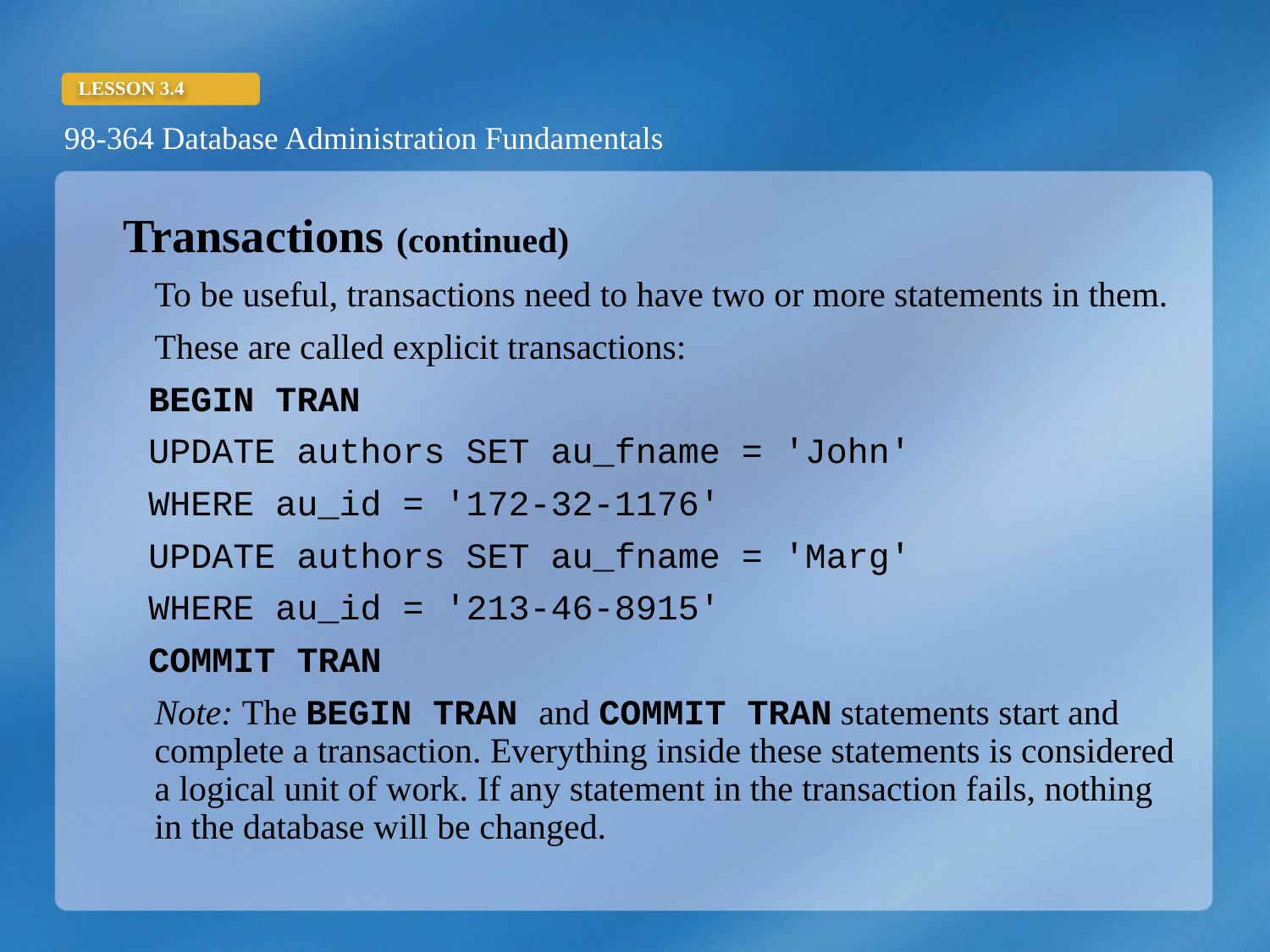

Transactions (continued)
To be useful, transactions need to have two or more statements in them.
These are called explicit transactions:
BEGIN TRAN
UPDATE authors SET au_fname = 'John'
WHERE au_id = '172-32-1176'
UPDATE authors SET au_fname = 'Marg'
WHERE au_id = '213-46-8915'
COMMIT TRAN
Note: The BEGIN TRAN and COMMIT TRAN statements start and complete a transaction. Everything inside these statements is considered a logical unit of work. If any statement in the transaction fails, nothing in the database will be changed.